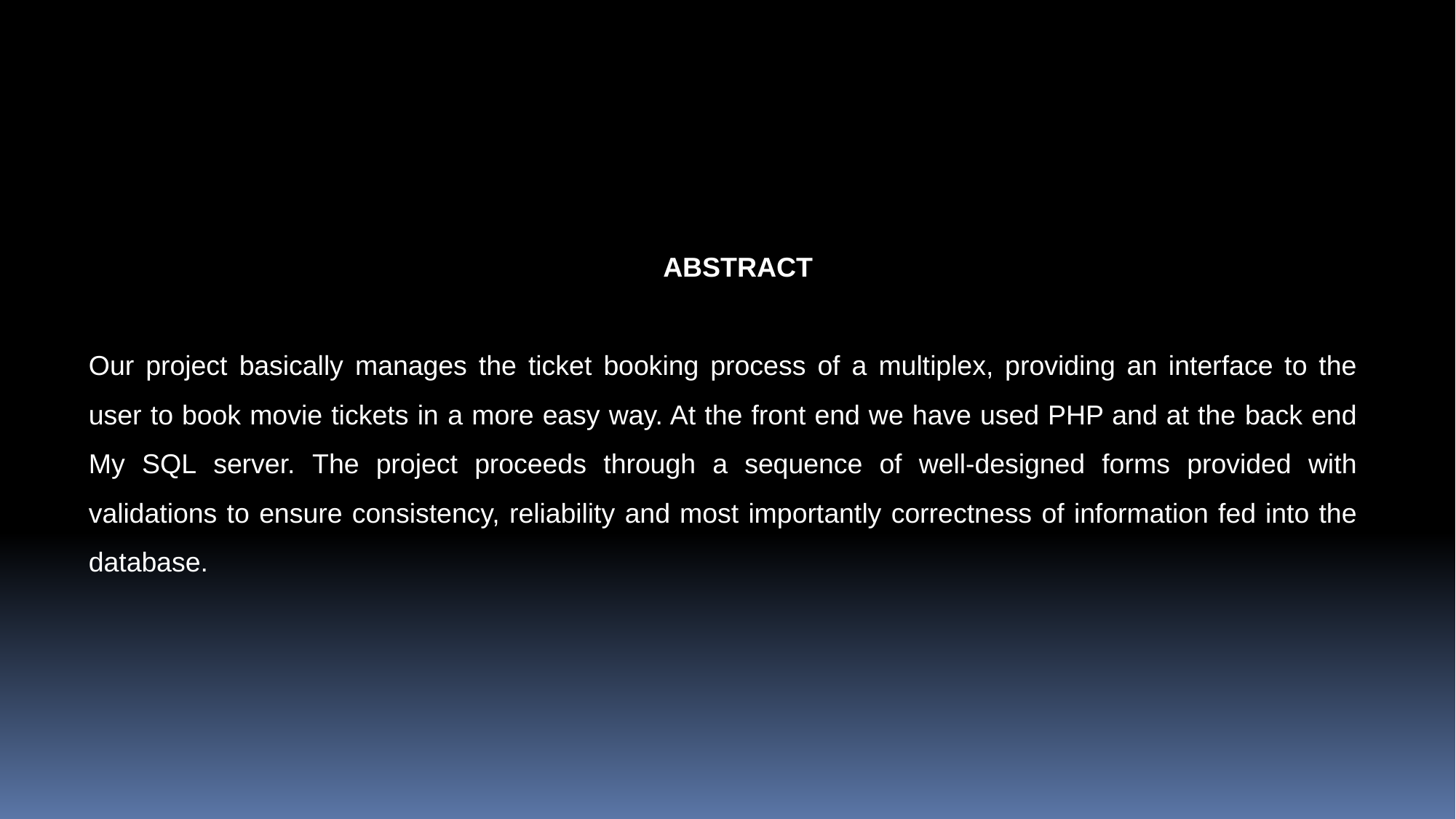

ABSTRACT

Our project basically manages the ticket booking process of a multiplex, providing an interface to the user to book movie tickets in a more easy way. At the front end we have used PHP and at the back end My SQL server. The project proceeds through a sequence of well-designed forms provided with validations to ensure consistency, reliability and most importantly correctness of information fed into the database.